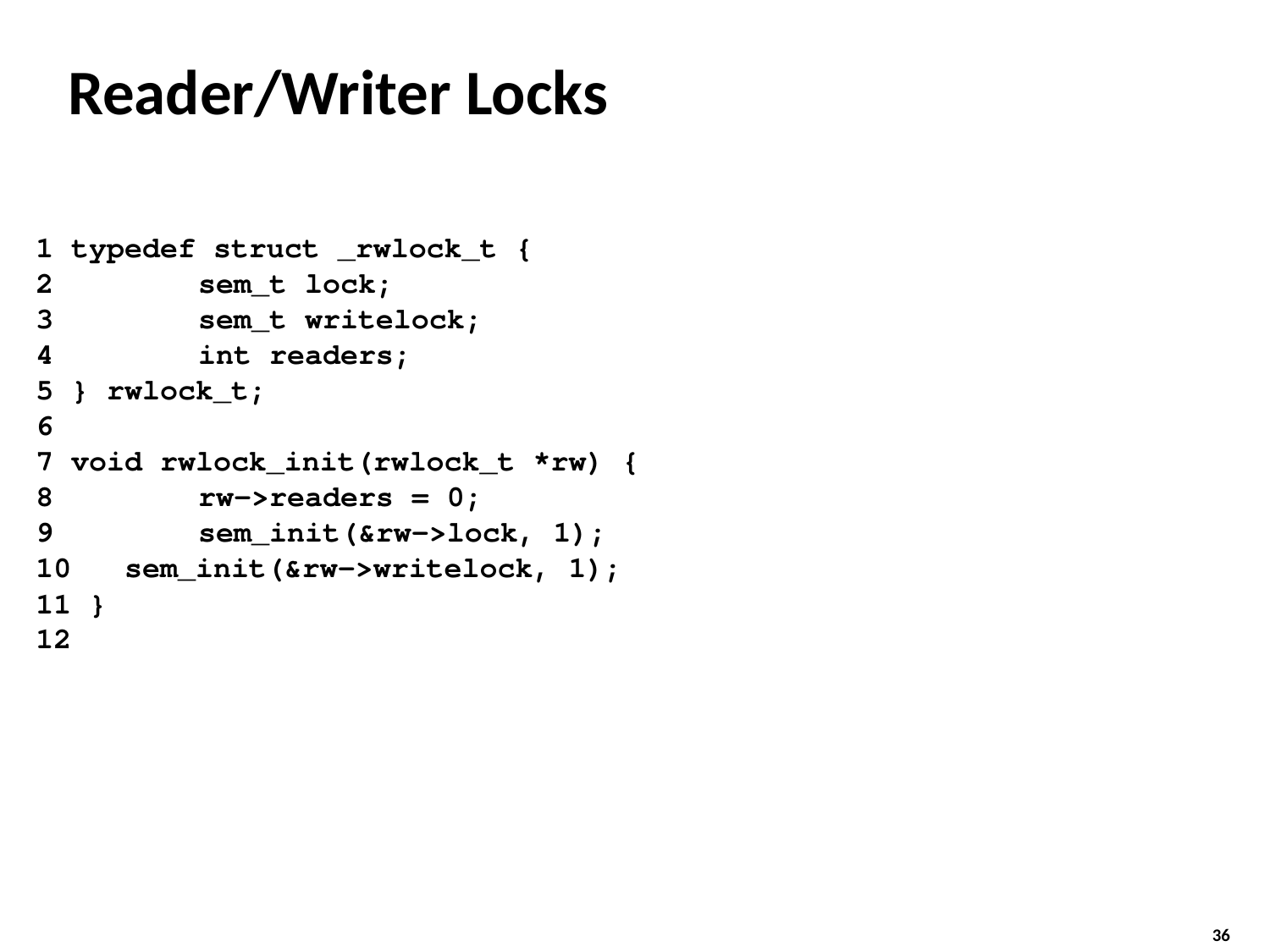

# Reader/Writer Locks
1 typedef struct _rwlock_t {
2 	  sem_t lock;
3	  sem_t writelock;
4 	  int readers;
5 } rwlock_t;
6
7 void rwlock_init(rwlock_t *rw) {
8 	  rw->readers = 0;
9 	  sem_init(&rw->lock, 1);
10   sem_init(&rw->writelock, 1);
11 }
12